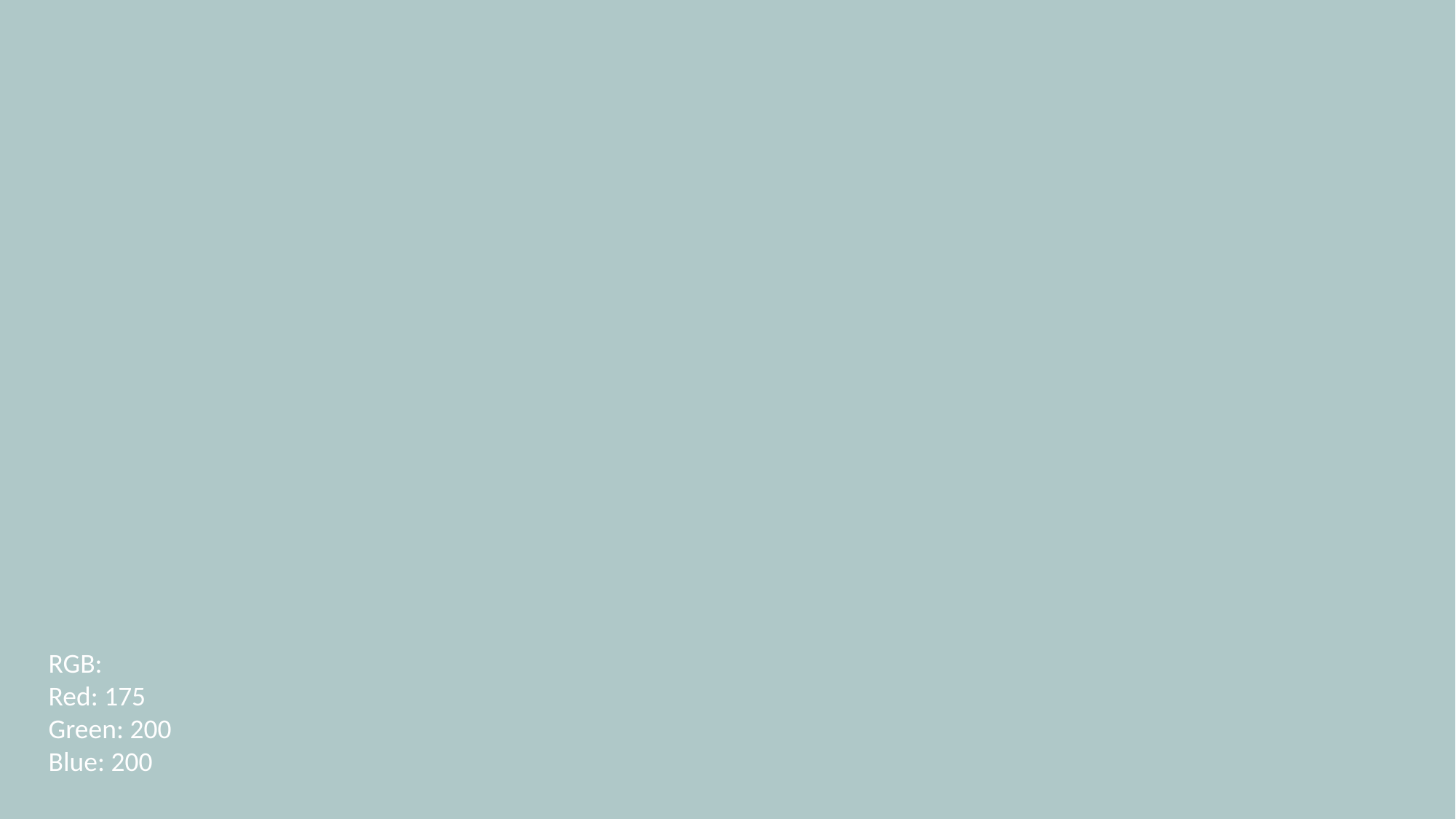

RGB:
Red: 175
Green: 200
Blue: 200